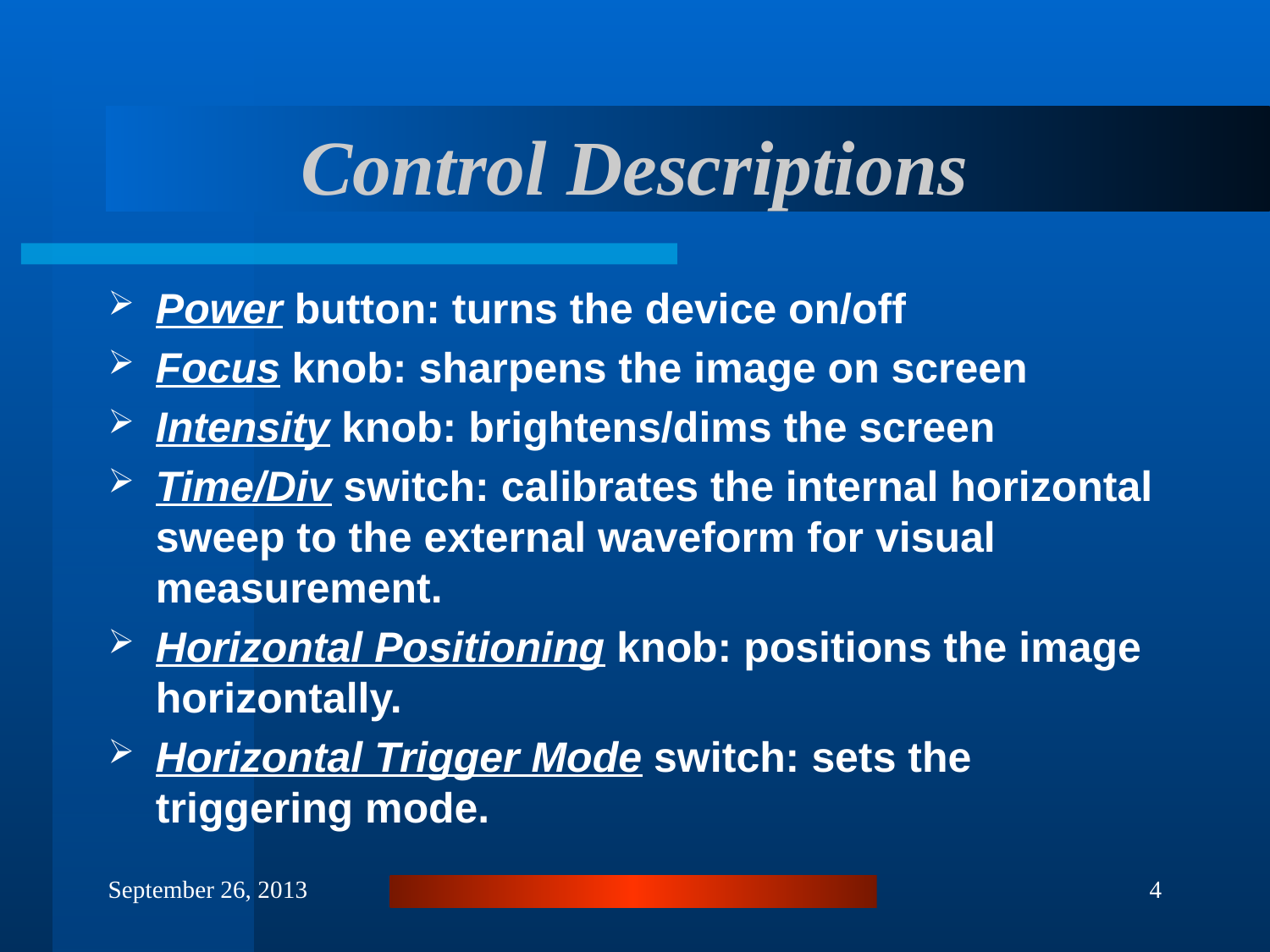

# Control Descriptions
Power button: turns the device on/off
Focus knob: sharpens the image on screen
Intensity knob: brightens/dims the screen
Time/Div switch: calibrates the internal horizontal sweep to the external waveform for visual measurement.
Horizontal Positioning knob: positions the image horizontally.
Horizontal Trigger Mode switch: sets the triggering mode.
September 26, 2013
4